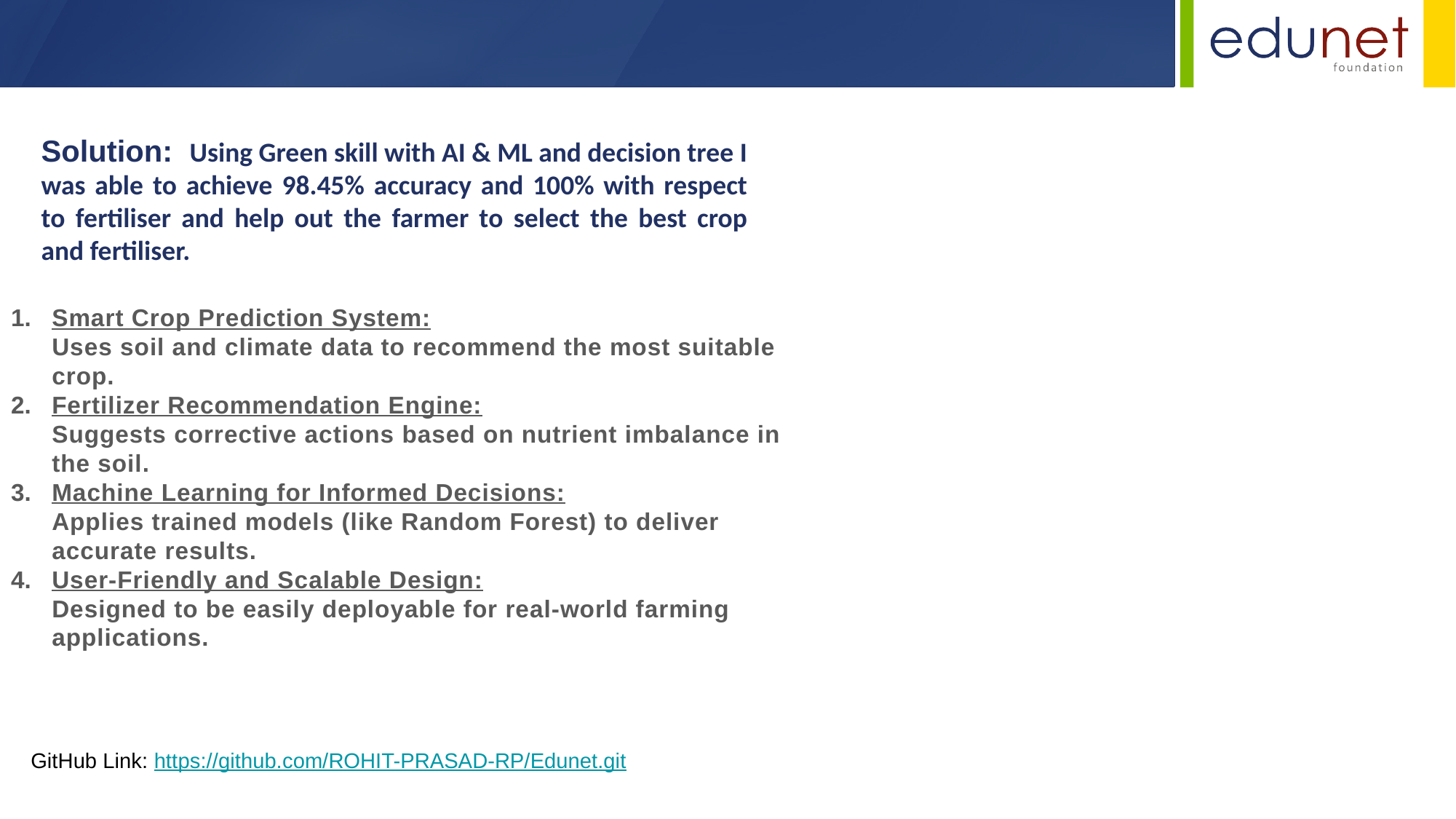

Solution:  Using Green skill with AI & ML and decision tree I was able to achieve 98.45% accuracy and 100% with respect to fertiliser and help out the farmer to select the best crop and fertiliser.
Smart Crop Prediction System:
Uses soil and climate data to recommend the most suitable crop.
Fertilizer Recommendation Engine:
Suggests corrective actions based on nutrient imbalance in the soil.
Machine Learning for Informed Decisions:
Applies trained models (like Random Forest) to deliver accurate results.
User-Friendly and Scalable Design:
Designed to be easily deployable for real-world farming applications.
GitHub Link: https://github.com/ROHIT-PRASAD-RP/Edunet.git